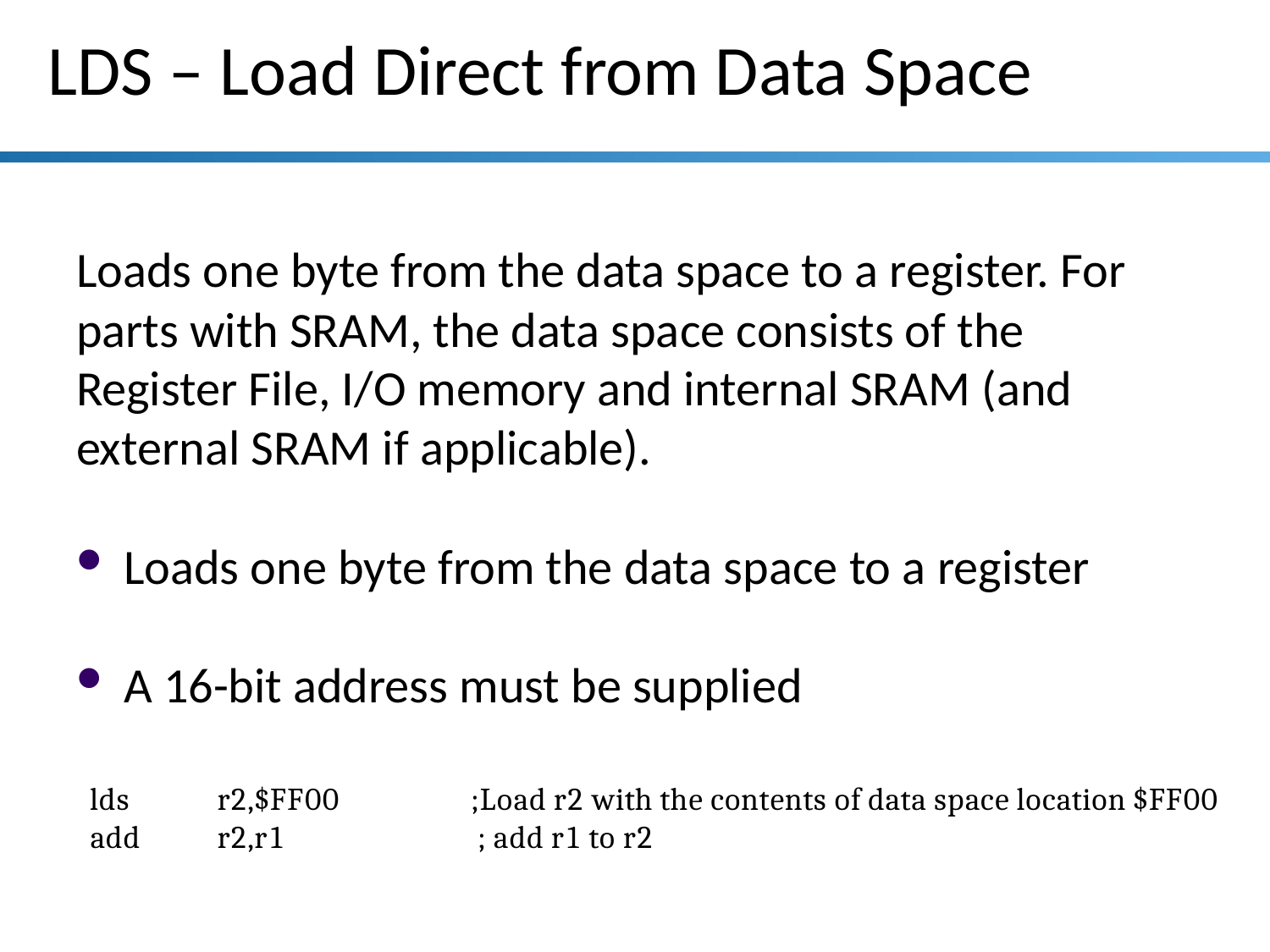

# LDS – Load Direct from Data Space
Loads one byte from the data space to a register. For parts with SRAM, the data space consists of the Register File, I/O memory and internal SRAM (and external SRAM if applicable).

Loads one byte from the data space to a register

A 16-bit address must be supplied
lds	r2,$FF00		;Load r2 with the contents of data space location $FF00
add	r2,r1		 ; add r1 to r2